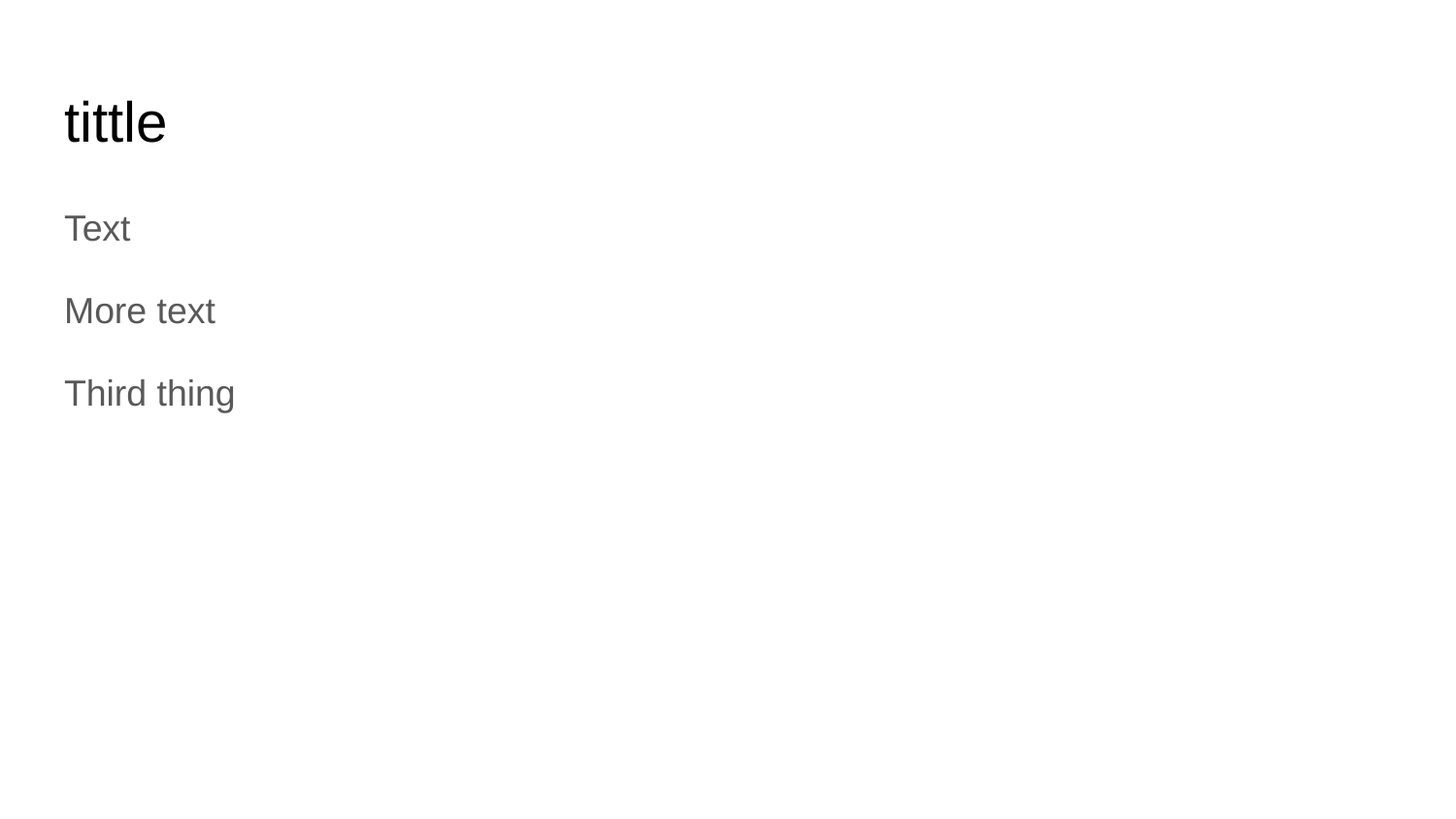

# tittle
Text
More text
Third thing